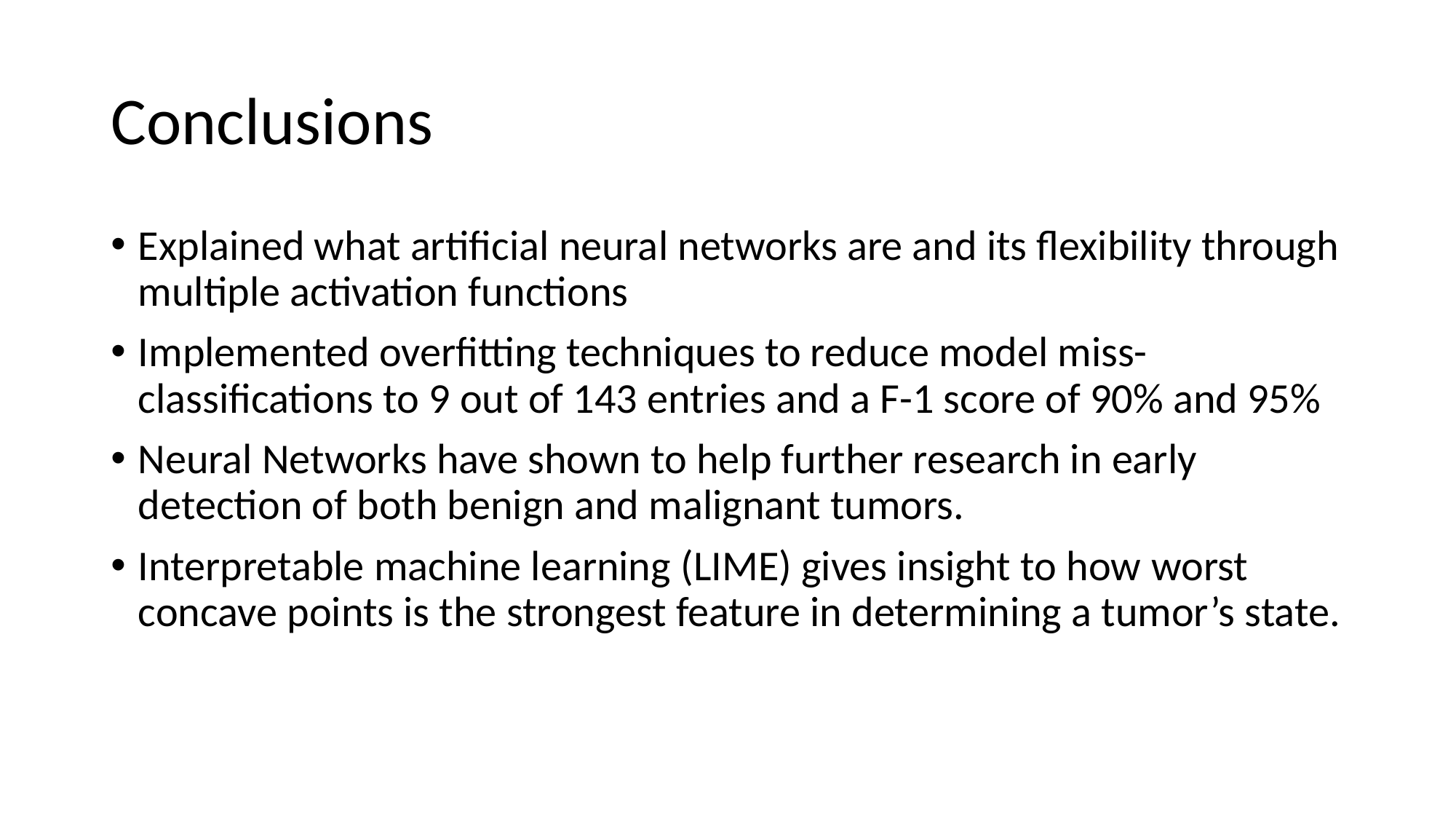

# Conclusions
Explained what artificial neural networks are and its flexibility through multiple activation functions
Implemented overfitting techniques to reduce model miss-classifications to 9 out of 143 entries and a F-1 score of 90% and 95%
Neural Networks have shown to help further research in early detection of both benign and malignant tumors.
Interpretable machine learning (LIME) gives insight to how worst concave points is the strongest feature in determining a tumor’s state.